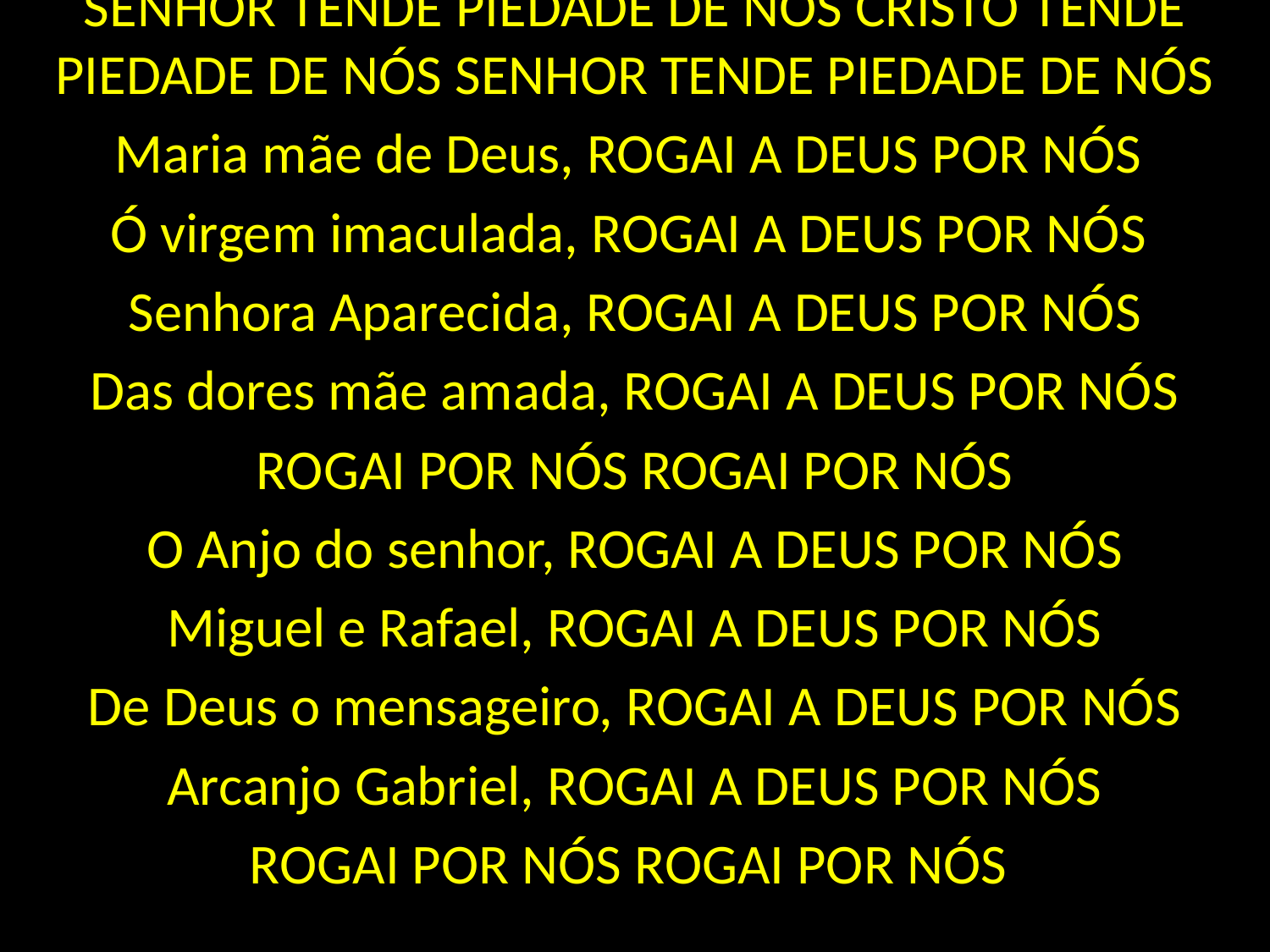

# SENHOR TENDE PIEDADE DE NÓS CRISTO TENDE PIEDADE DE NÓS SENHOR TENDE PIEDADE DE NÓS
Maria mãe de Deus, ROGAI A DEUS POR NÓS
Ó virgem imaculada, ROGAI A DEUS POR NÓS
Senhora Aparecida, ROGAI A DEUS POR NÓS
Das dores mãe amada, ROGAI A DEUS POR NÓS
ROGAI POR NÓS ROGAI POR NÓS
O Anjo do senhor, ROGAI A DEUS POR NÓS
Miguel e Rafael, ROGAI A DEUS POR NÓS
De Deus o mensageiro, ROGAI A DEUS POR NÓS
Arcanjo Gabriel, ROGAI A DEUS POR NÓS
ROGAI POR NÓS ROGAI POR NÓS